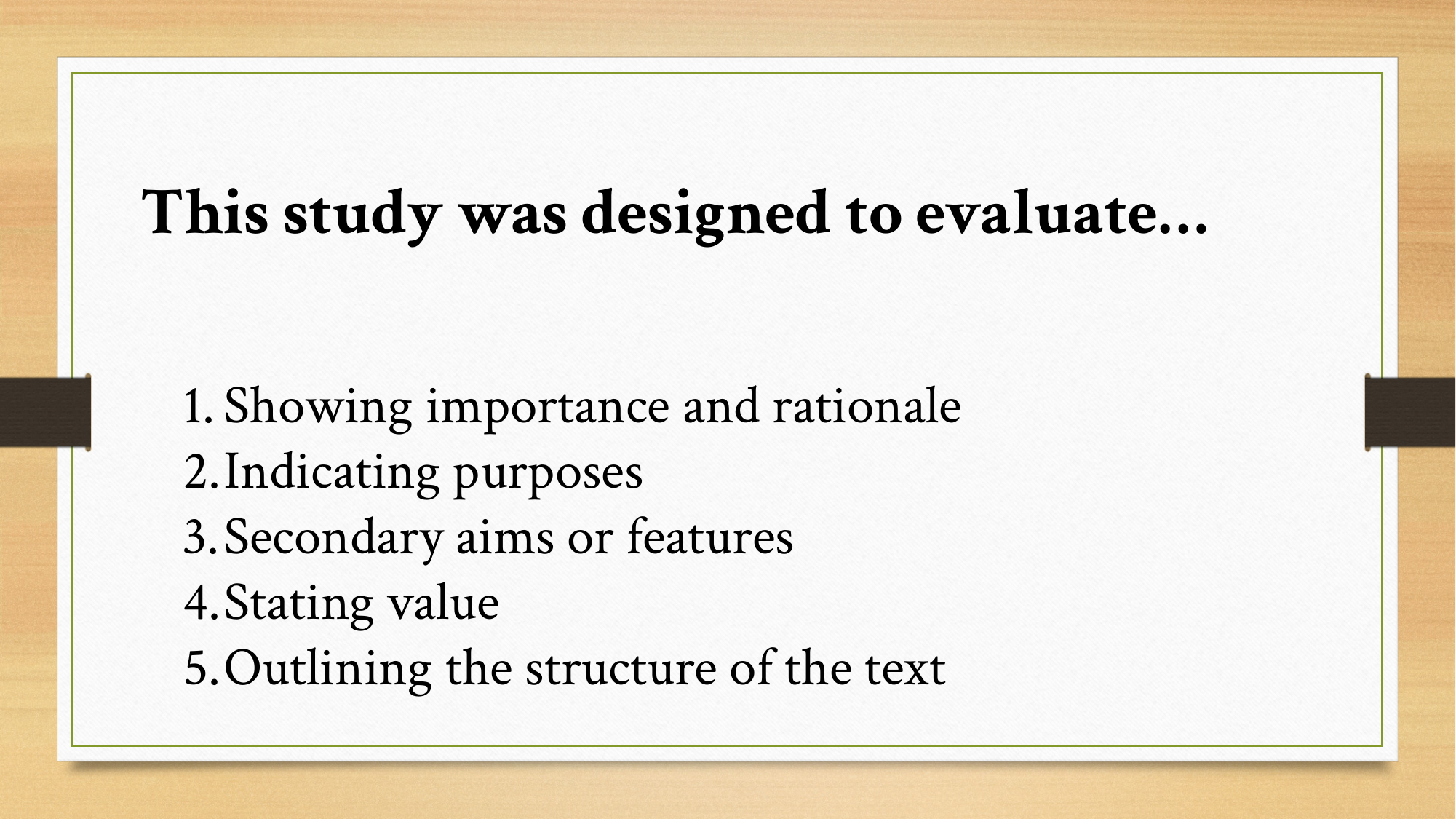

This study was designed to evaluate…
Showing importance and rationale
Indicating purposes
Secondary aims or features
Stating value
Outlining the structure of the text